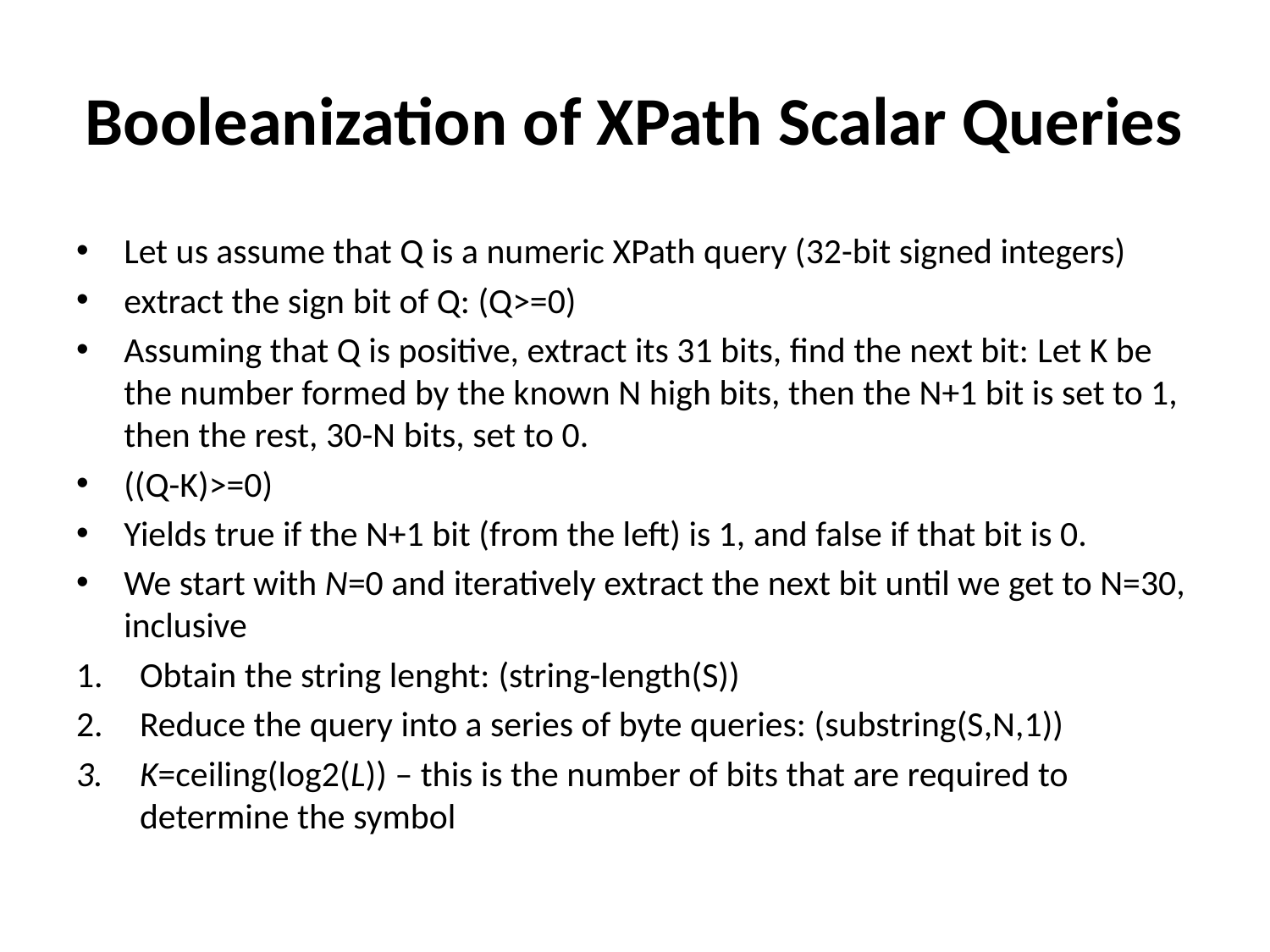

# Booleanization of XPath Scalar Queries
Let us assume that Q is a numeric XPath query (32-bit signed integers)
extract the sign bit of Q: (Q>=0)
Assuming that Q is positive, extract its 31 bits, find the next bit: Let K be the number formed by the known N high bits, then the N+1 bit is set to 1, then the rest, 30-N bits, set to 0.
((Q-K)>=0)
Yields true if the N+1 bit (from the left) is 1, and false if that bit is 0.
We start with N=0 and iteratively extract the next bit until we get to N=30, inclusive
Obtain the string lenght: (string-length(S))
Reduce the query into a series of byte queries: (substring(S,N,1))
K=ceiling(log2(L)) – this is the number of bits that are required to determine the symbol